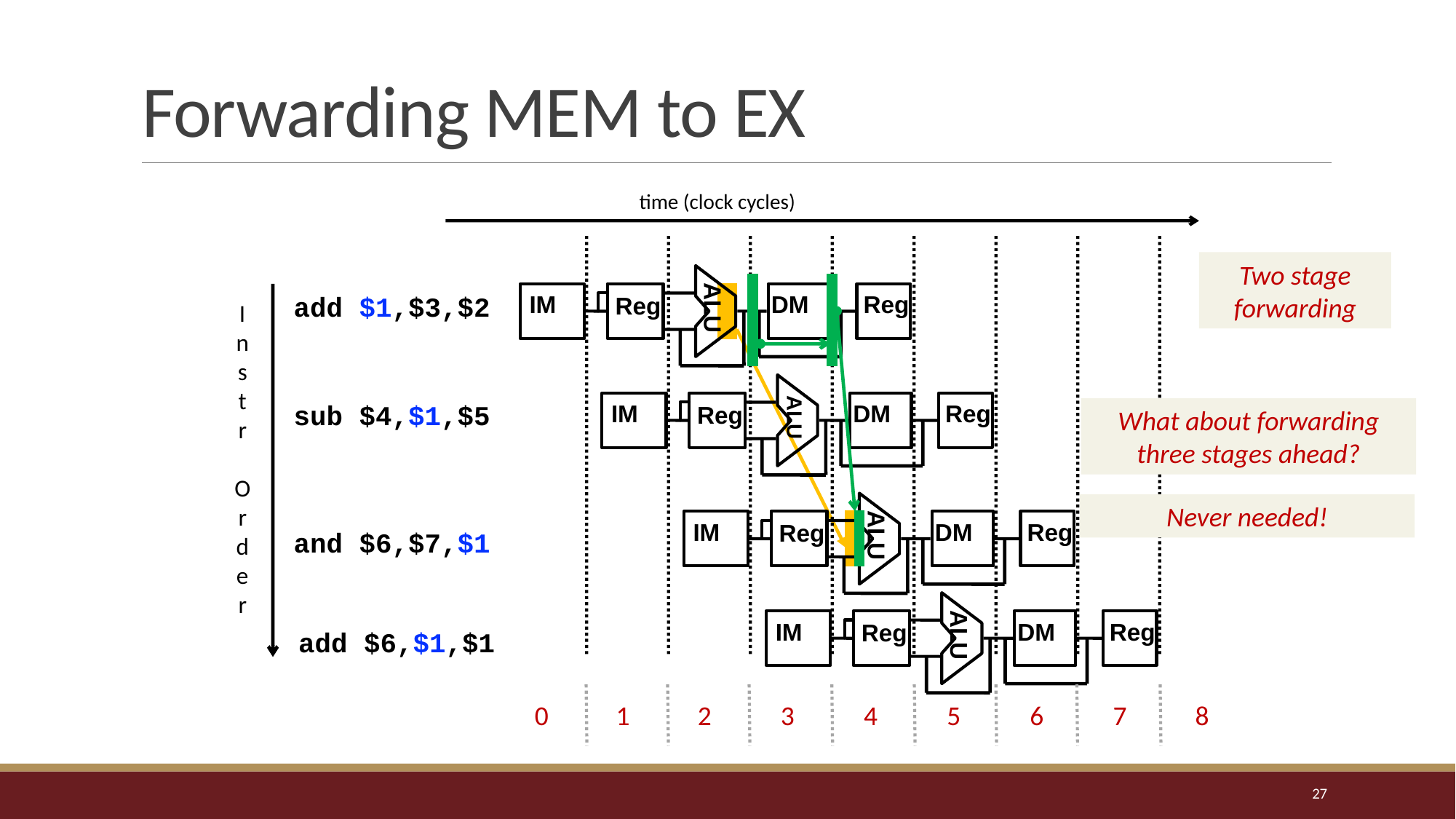

# Forwarding MEM to EX
time (clock cycles)

Two stage forwarding

ALU

IM

DM
Reg
Reg

add $1,$3,$2
I
n
s
t
r

O
r
d
e
r

ALU

IM

DM
Reg
Reg

sub $4,$1,$5
What about forwarding three stages ahead?

ALU

IM

DM
Reg
Reg

Never needed!
and $6,$7,$1

ALU

IM

DM
Reg
Reg

add $6,$1,$1

0
1
2
3
4
5
6
7
8
27